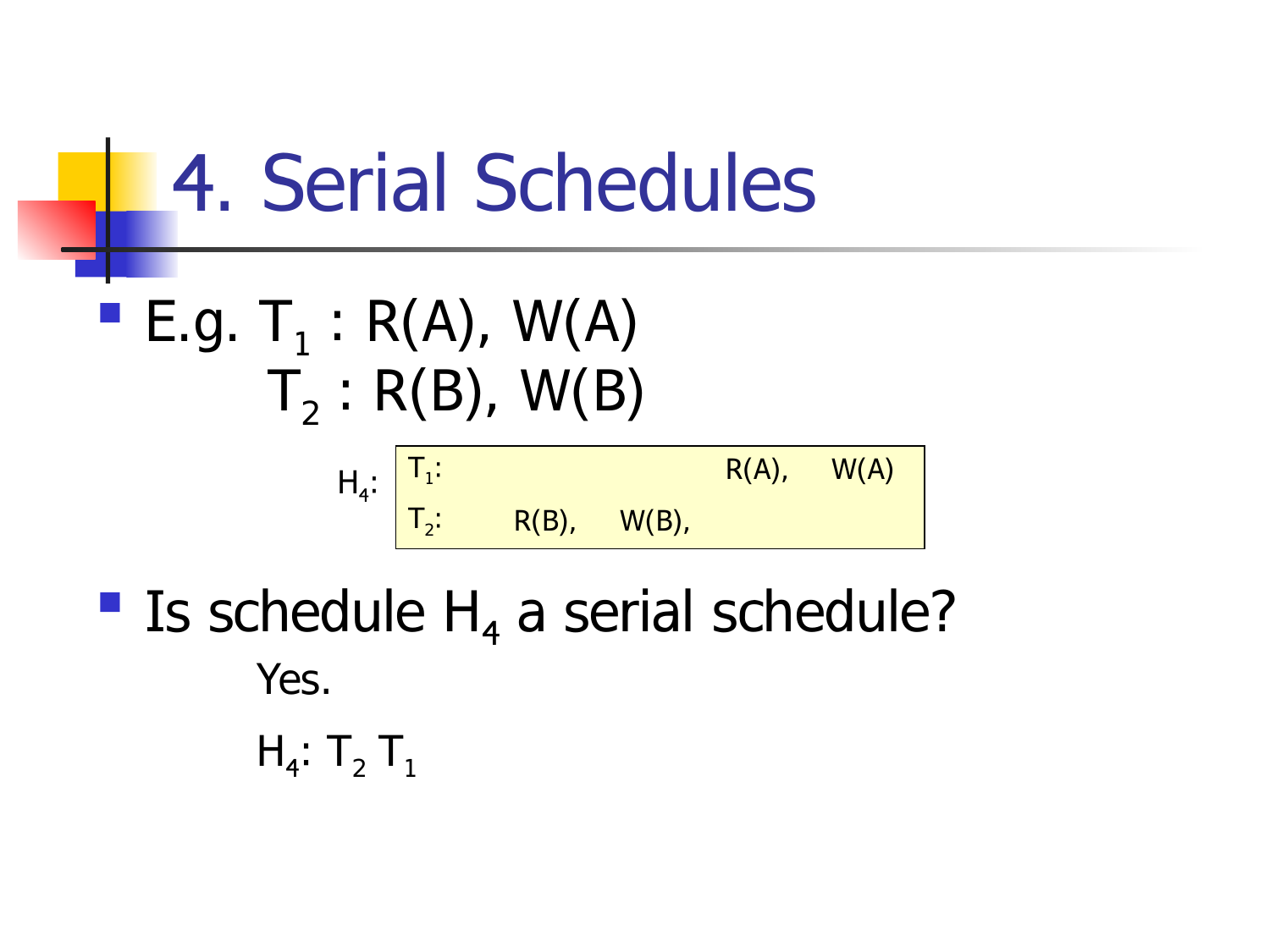

# 4. Serial Schedules
E.g. T1 : R(A), W(A)
       T2 : R(B), W(B)

Is schedule H4 a serial schedule?
| T1: |  |  | R(A), | W(A) |
| --- | --- | --- | --- | --- |
| T2: | R(B), | W(B), |  |  |
 H4:
Yes.
H4: T2 T1
14